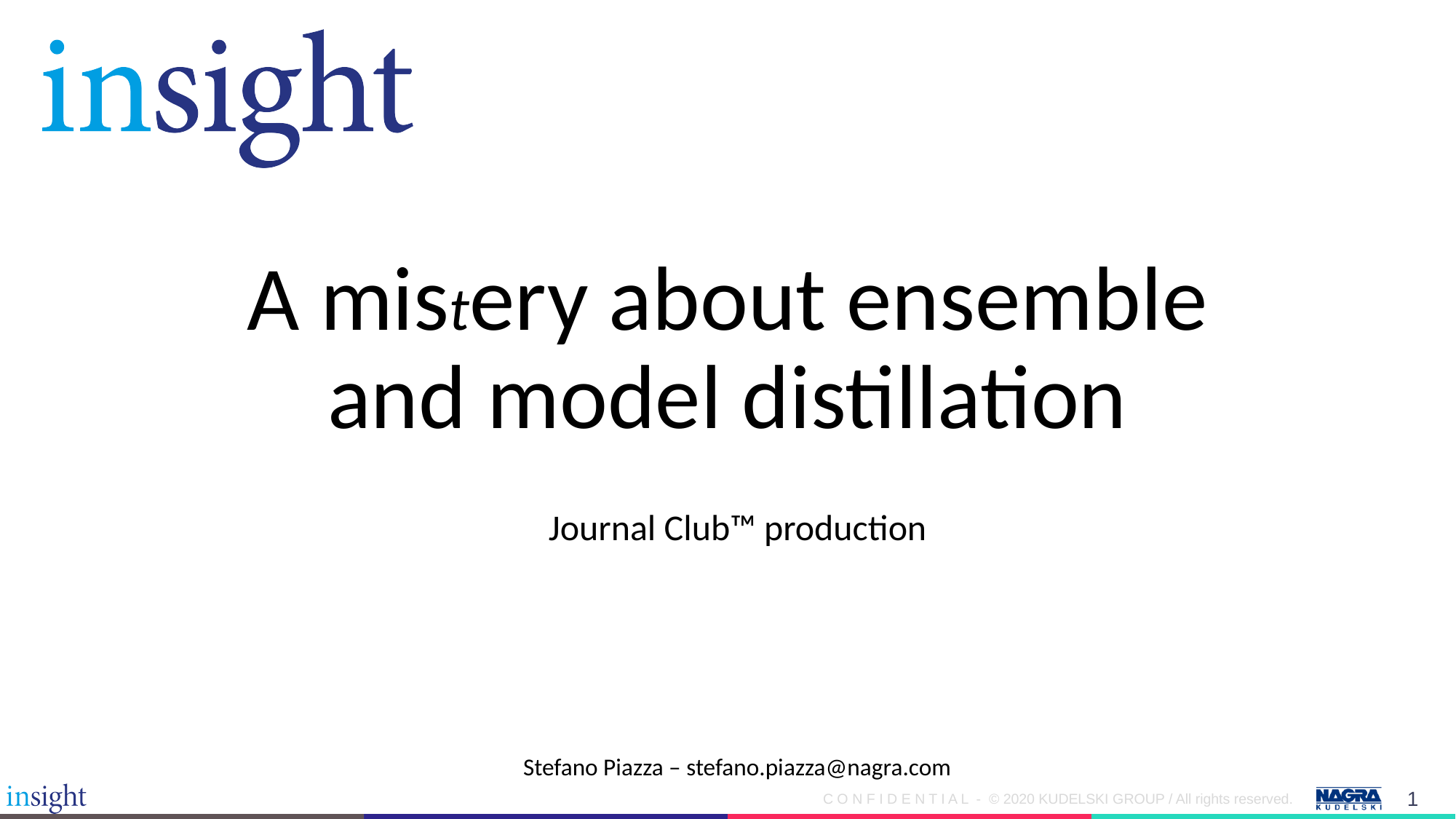

# A mistery about ensemble and model distillation
Journal Club™️ production
Stefano Piazza – stefano.piazza@nagra.com